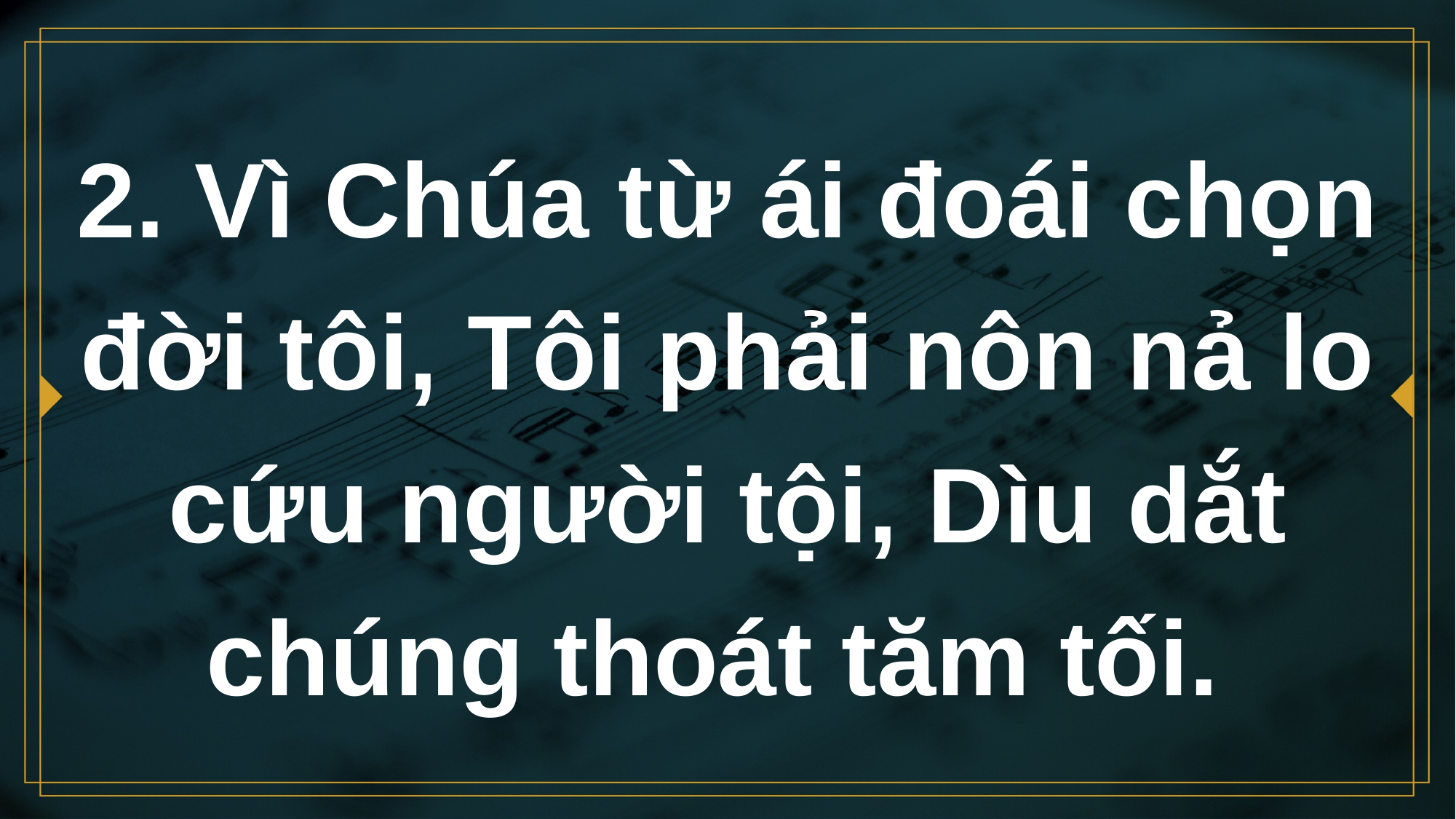

# 2. Vì Chúa từ ái đoái chọn đời tôi, Tôi phải nôn nả lo cứu người tội, Dìu dắt chúng thoát tăm tối.